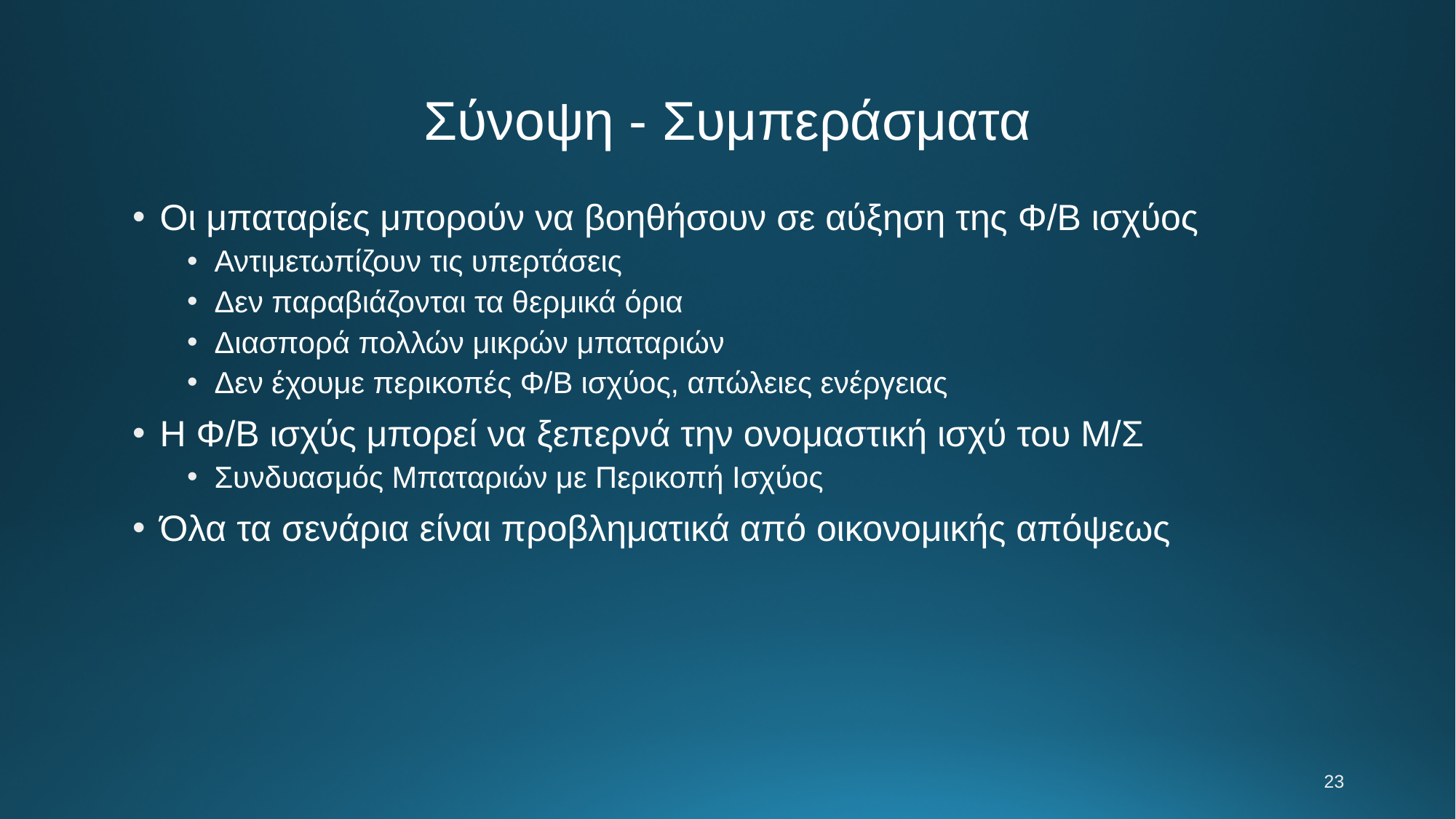

# Σύνοψη - Συμπεράσματα
Οι μπαταρίες μπορούν να βοηθήσουν σε αύξηση της Φ/Β ισχύος
Αντιμετωπίζουν τις υπερτάσεις
Δεν παραβιάζονται τα θερμικά όρια
Διασπορά πολλών μικρών μπαταριών
Δεν έχουμε περικοπές Φ/Β ισχύος, απώλειες ενέργειας
Η Φ/Β ισχύς μπορεί να ξεπερνά την ονομαστική ισχύ του Μ/Σ
Συνδυασμός Μπαταριών με Περικοπή Ισχύος
Όλα τα σενάρια είναι προβληματικά από οικονομικής απόψεως

23